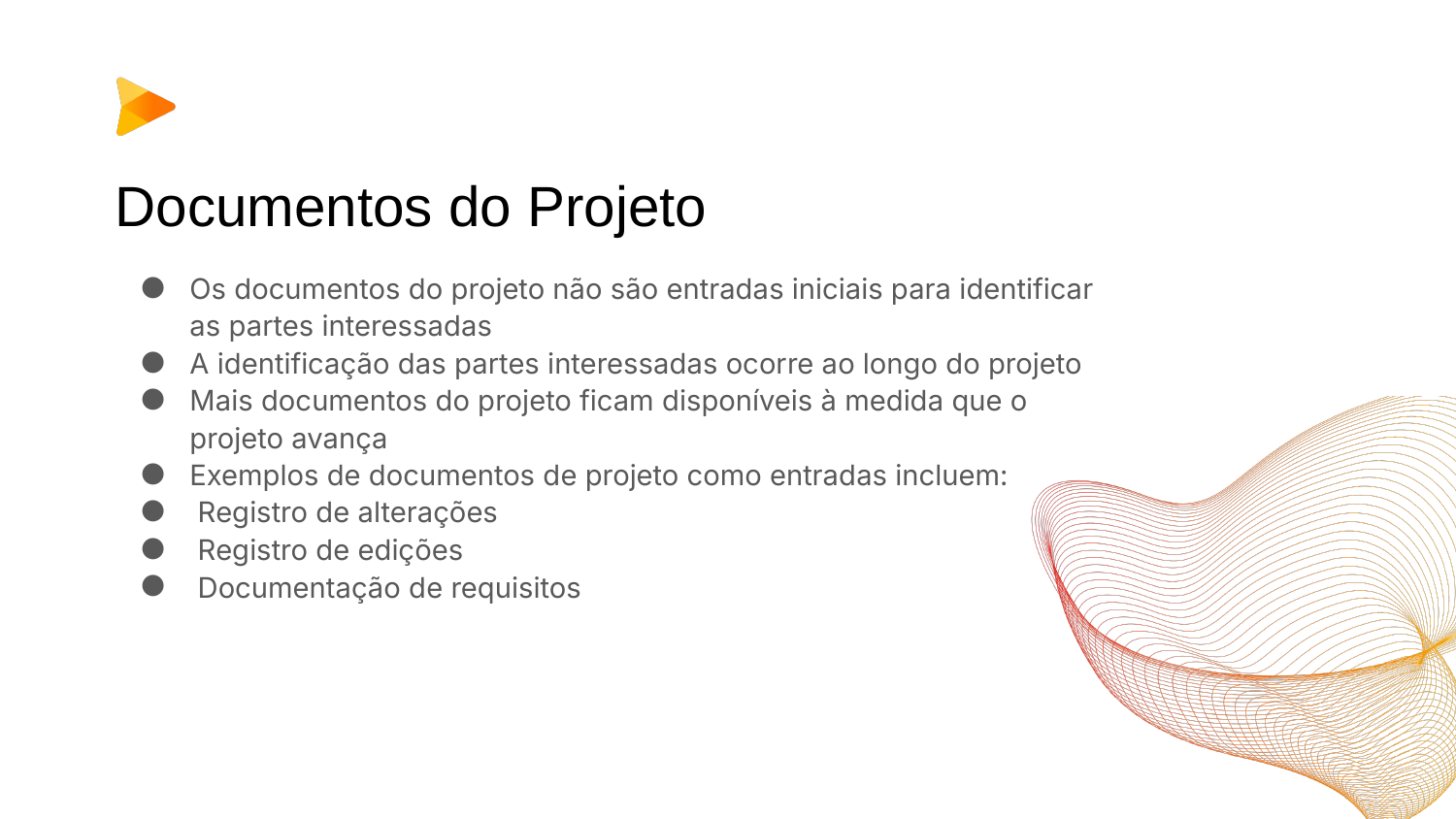

# Documentos do Projeto
Os documentos do projeto não são entradas iniciais para identificar as partes interessadas
A identificação das partes interessadas ocorre ao longo do projeto
Mais documentos do projeto ficam disponíveis à medida que o projeto avança
Exemplos de documentos de projeto como entradas incluem:
 Registro de alterações
 Registro de edições
 Documentação de requisitos